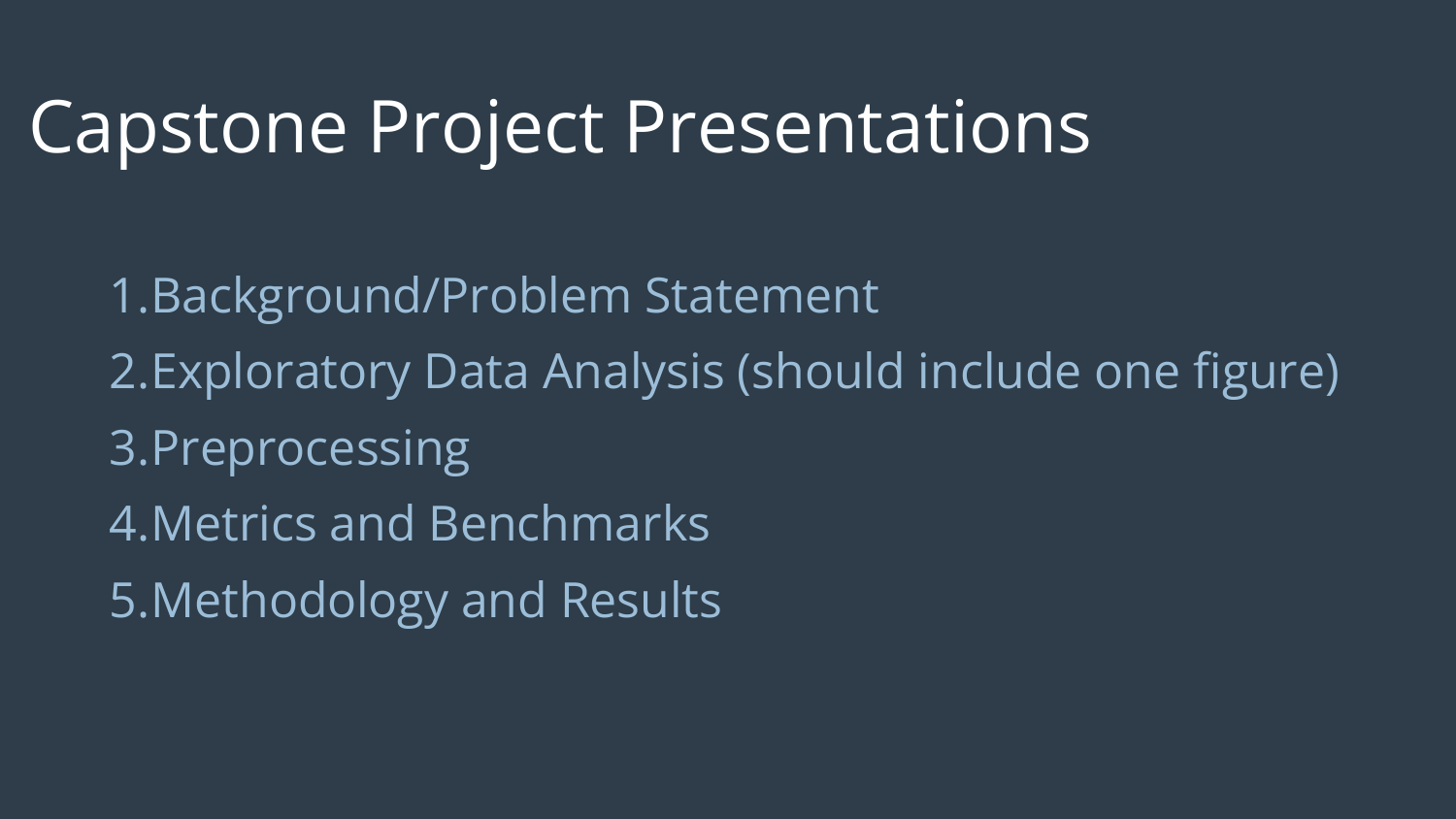

# Capstone Project Presentations
Background/Problem Statement
Exploratory Data Analysis (should include one figure)
Preprocessing
Metrics and Benchmarks
Methodology and Results